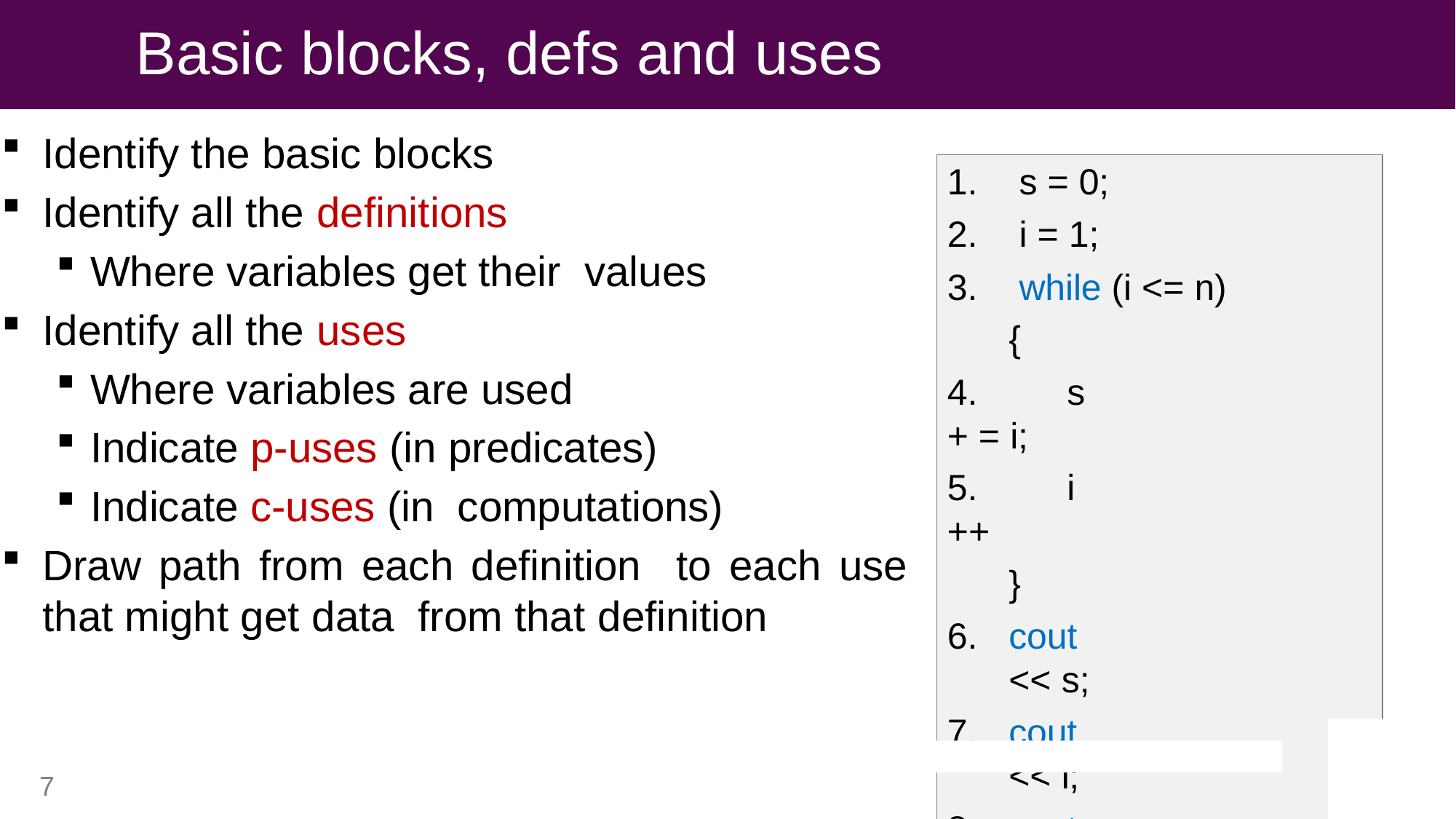

# Basic blocks, defs and uses
Identify the basic blocks
Identify all the definitions
Where variables get their  values
Identify all the uses
Where variables are used
Indicate p-uses (in predicates)
Indicate c-uses (in  computations)
Draw path from each definition  to each use that might get data  from that definition
1.	s = 0;
2.	i = 1;
3.	while (i <= n)
{
4.	s + = i;
5.	i ++
}
cout << s;
cout << i;
cout << n;

7